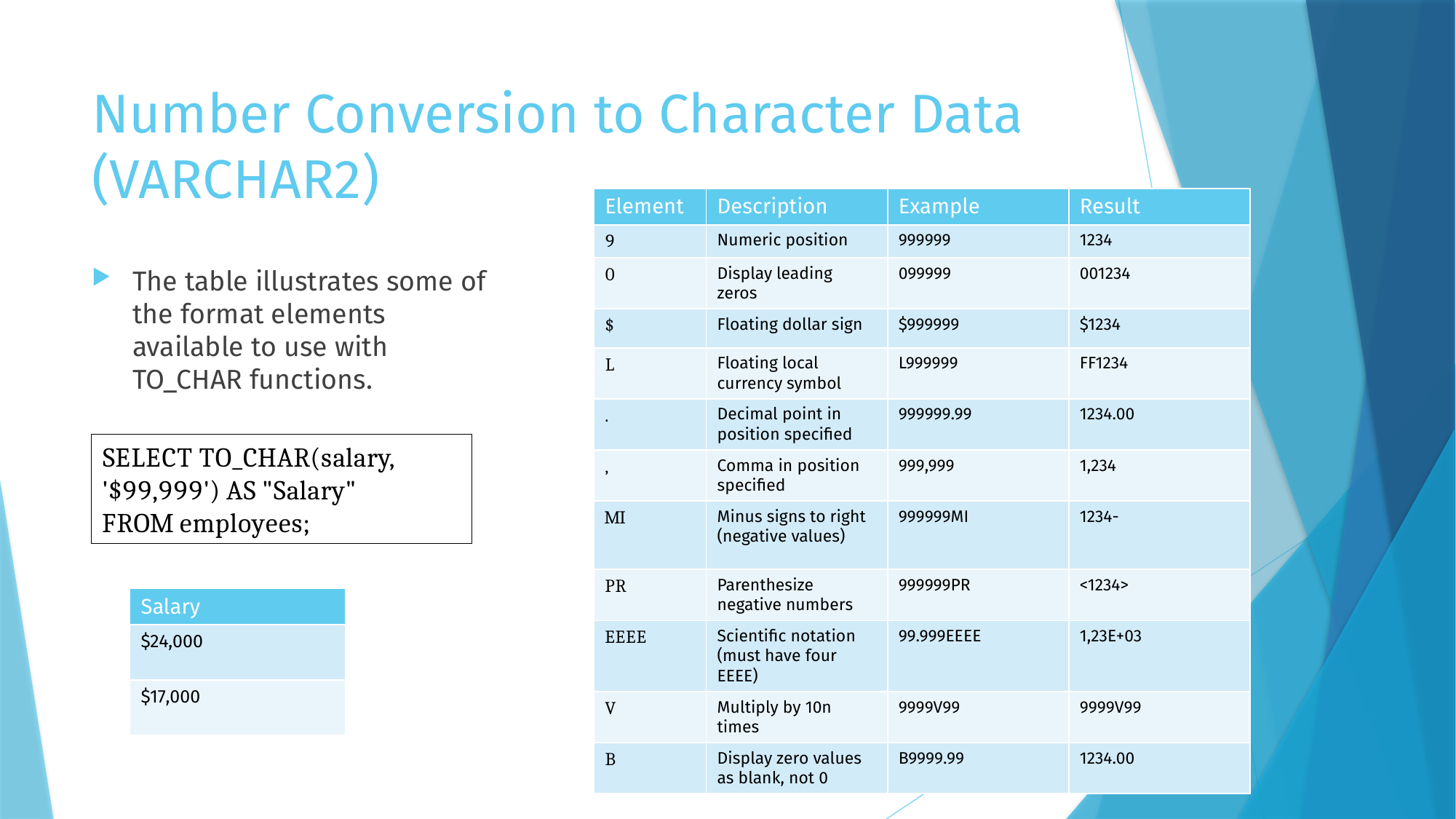

# Number Conversion to Character Data (VARCHAR2)
| Element | Description | Example | Result |
| --- | --- | --- | --- |
| 9 | Numeric position | 999999 | 1234 |
| 0 | Display leading zeros | 099999 | 001234 |
| $ | Floating dollar sign | $999999 | $1234 |
| L | Floating local currency symbol | L999999 | FF1234 |
| . | Decimal point in position specified | 999999.99 | 1234.00 |
| , | Comma in position specified | 999,999 | 1,234 |
| MI | Minus signs to right (negative values) | 999999MI | 1234- |
| PR | Parenthesize negative numbers | 999999PR | <1234> |
| EEEE | Scientific notation (must have four EEEE) | 99.999EEEE | 1,23E+03 |
| V | Multiply by 10n times | 9999V99 | 9999V99 |
| B | Display zero values as blank, not 0 | B9999.99 | 1234.00 |
The table illustrates some of the format elements available to use with TO_CHAR functions.
SELECT TO_CHAR(salary,
'$99,999') AS "Salary"
FROM employees;
| Salary |
| --- |
| $24,000 |
| $17,000 |